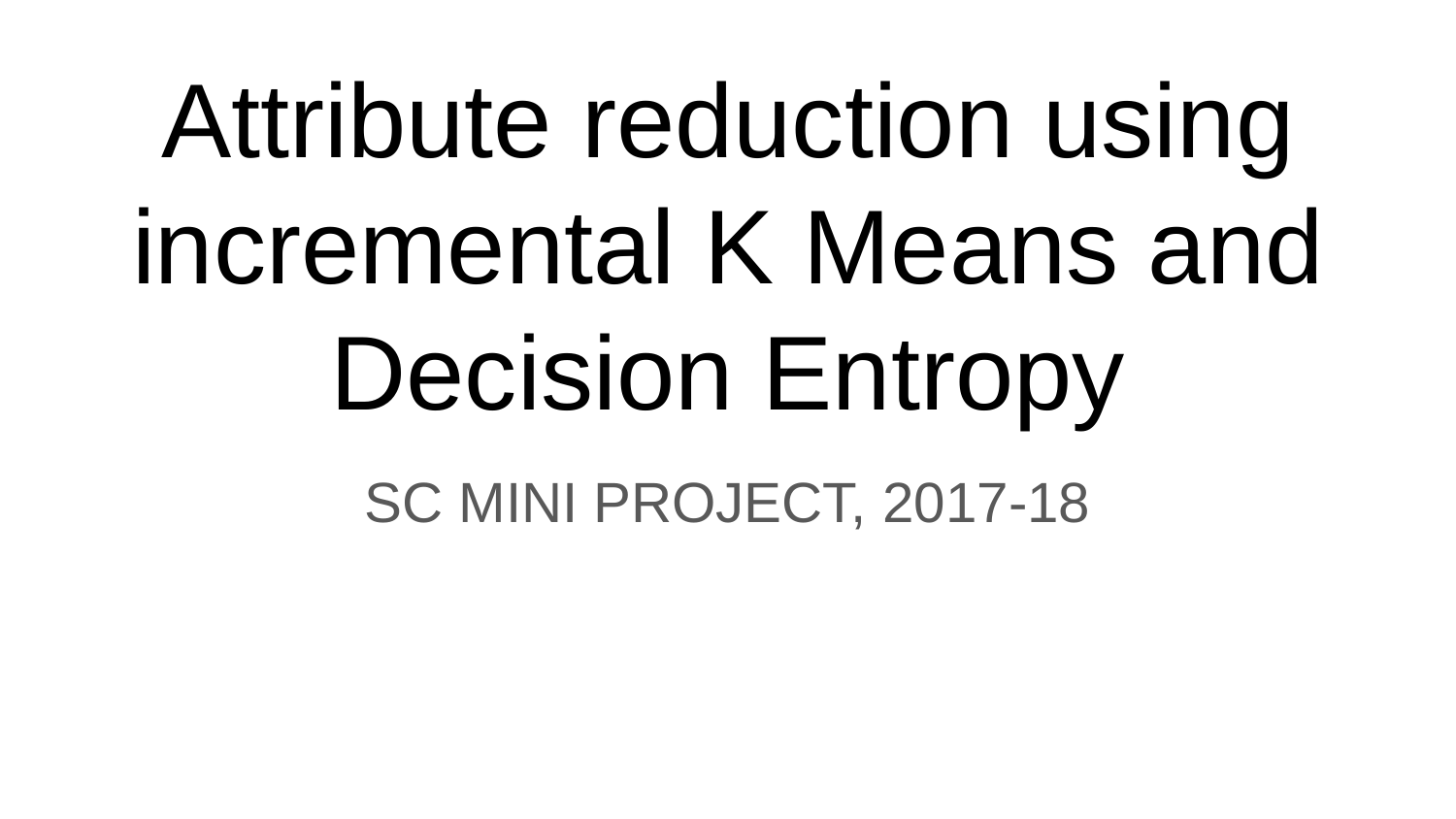

# Attribute reduction using incremental K Means and Decision Entropy
SC MINI PROJECT, 2017-18